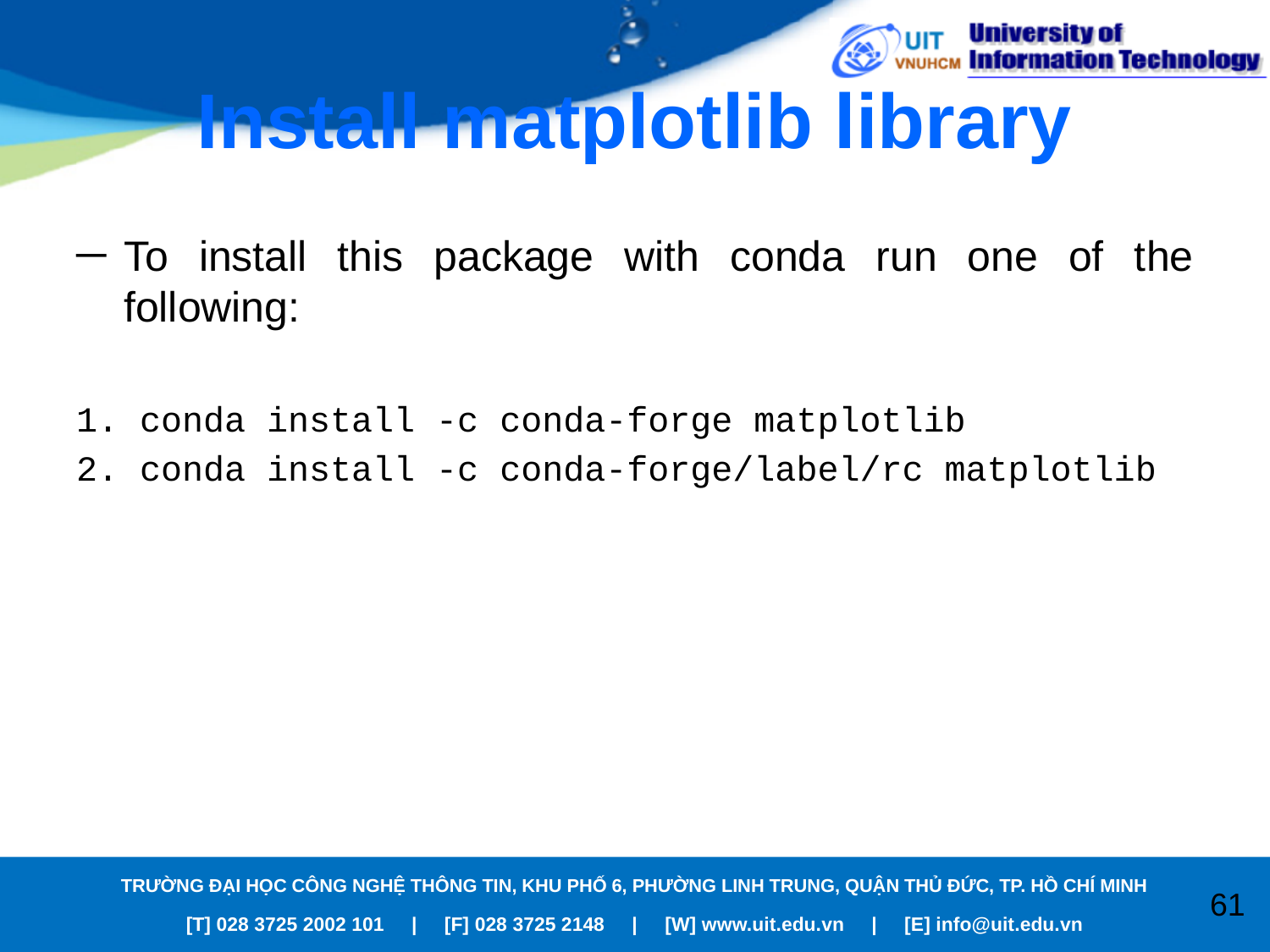

# Install matplotlib library
To install this package with conda run one of the following:

conda install -c conda-forge matplotlib
conda install -c conda-forge/label/rc matplotlib